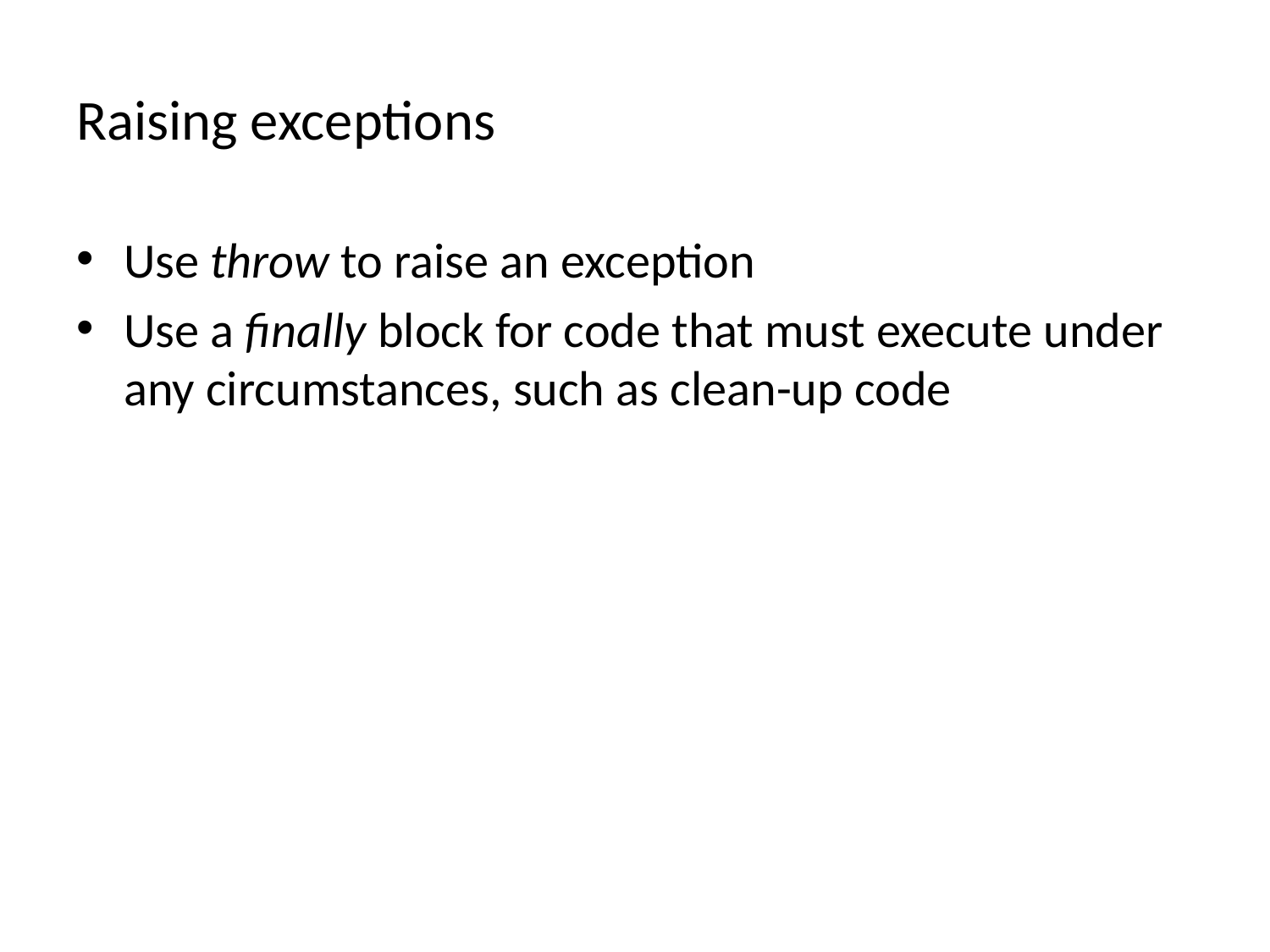

# Raising exceptions
Use throw to raise an exception
Use a finally block for code that must execute under any circumstances, such as clean-up code